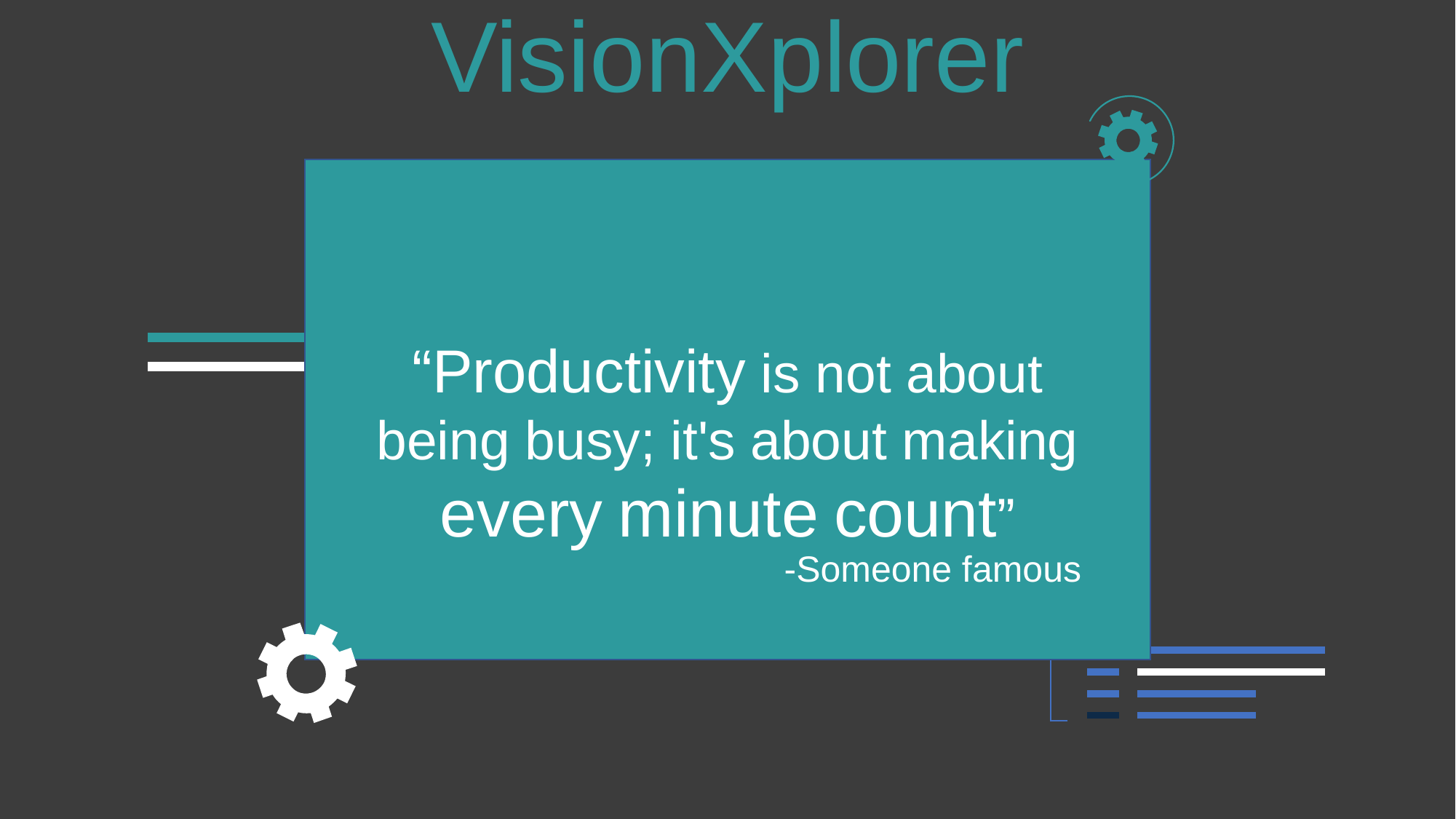

VisionXplorer

“Productivity is not about being busy; it's about making every minute count”

-Someone famous